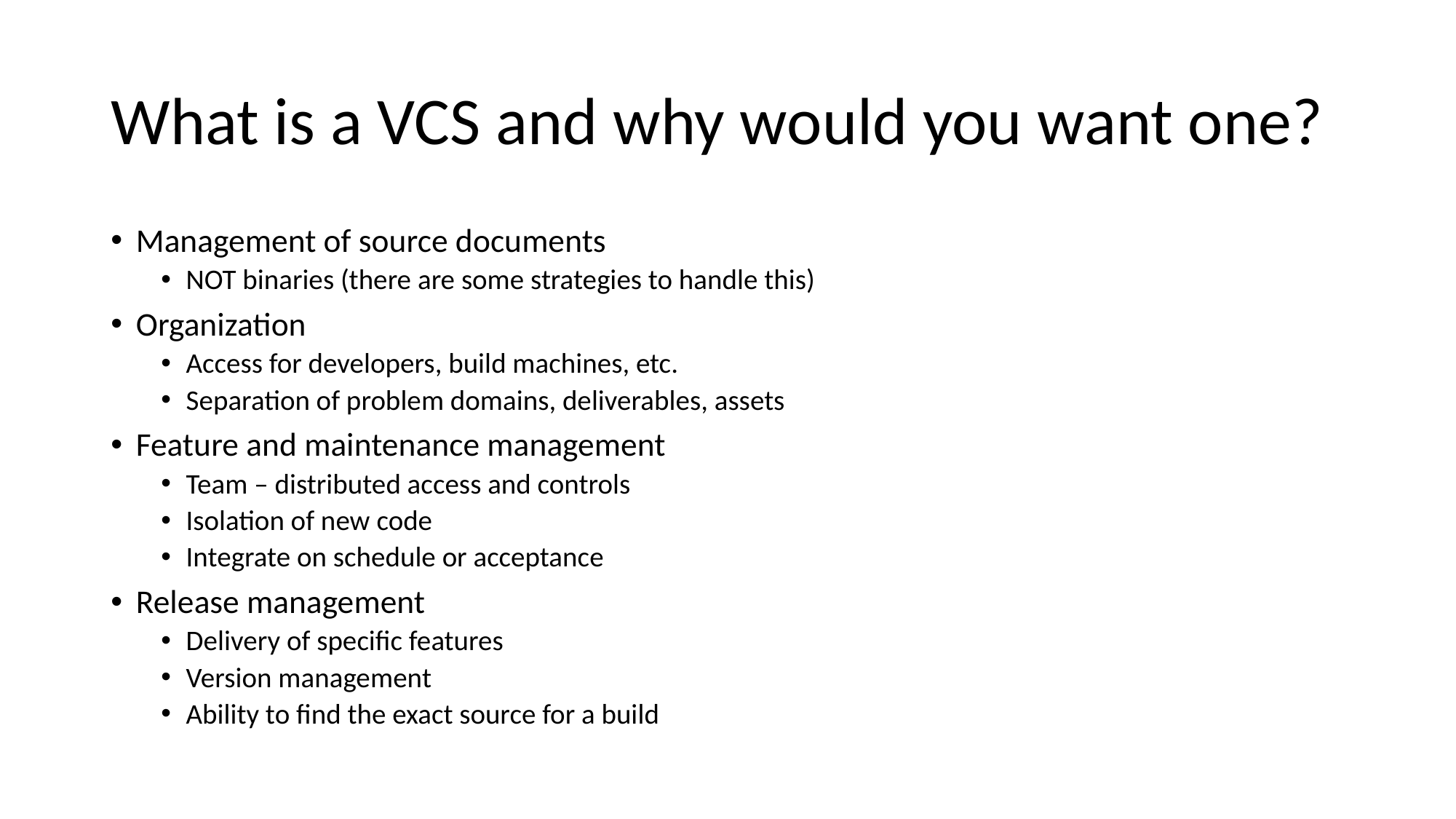

# What is a VCS and why would you want one?
Management of source documents
NOT binaries (there are some strategies to handle this)
Organization
Access for developers, build machines, etc.
Separation of problem domains, deliverables, assets
Feature and maintenance management
Team – distributed access and controls
Isolation of new code
Integrate on schedule or acceptance
Release management
Delivery of specific features
Version management
Ability to find the exact source for a build